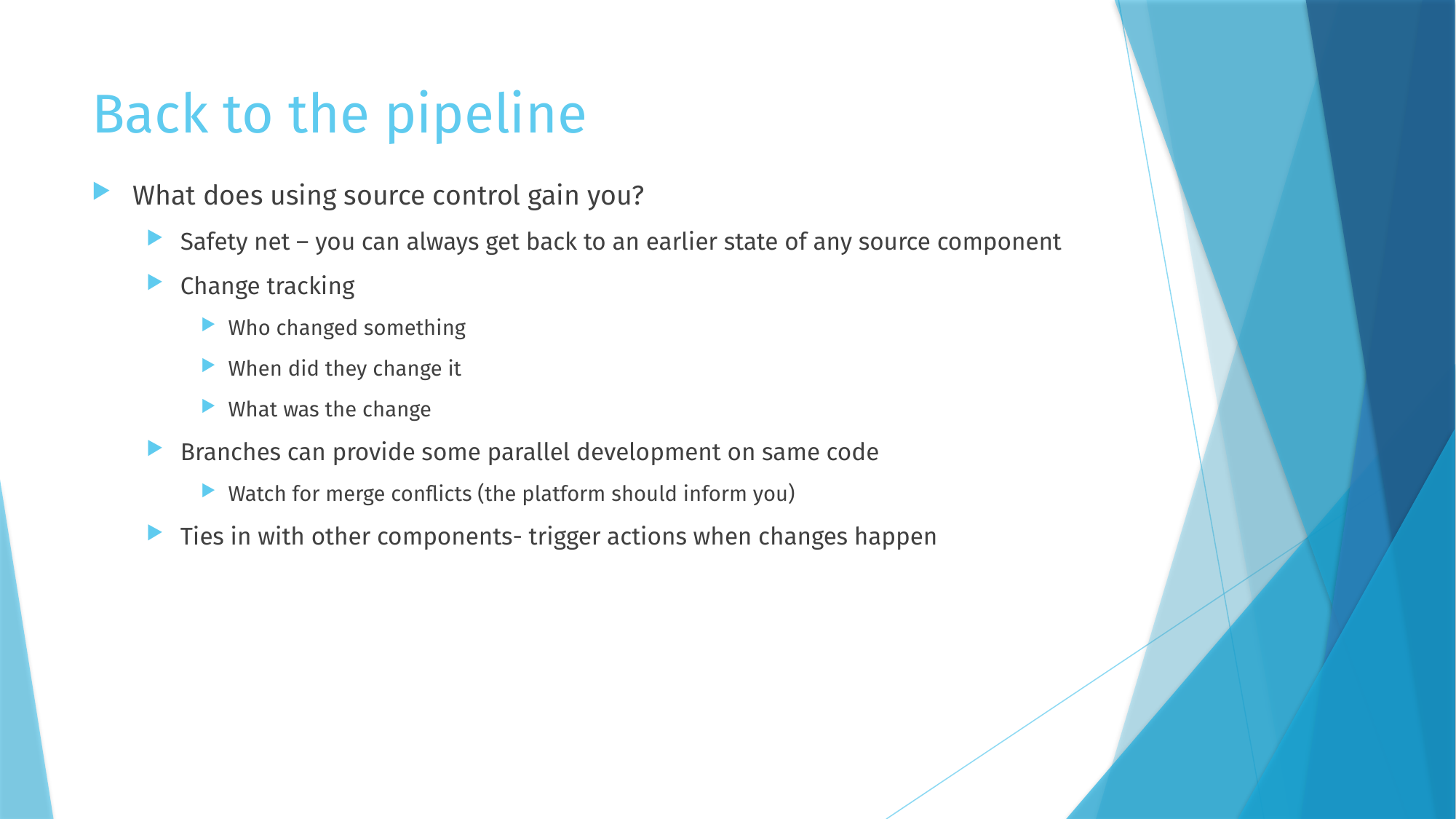

# Back to the pipeline
What does using source control gain you?
Safety net – you can always get back to an earlier state of any source component
Change tracking
Who changed something
When did they change it
What was the change
Branches can provide some parallel development on same code
Watch for merge conflicts (the platform should inform you)
Ties in with other components- trigger actions when changes happen